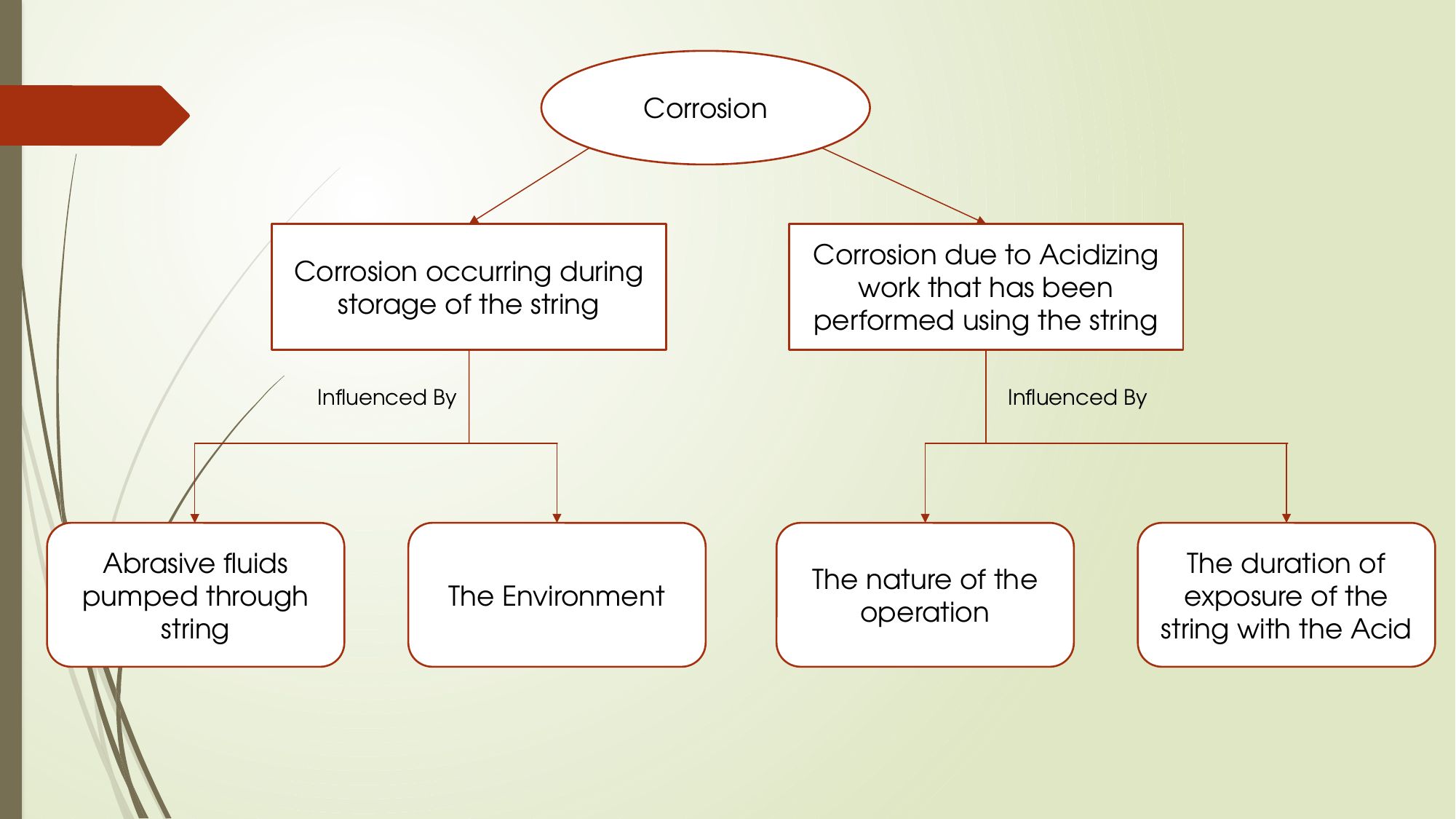

Corrosion
Corrosion occurring during storage of the string
Corrosion due to Acidizing work that has been performed using the string
Influenced By
Influenced By
Abrasive fluids pumped through string
The Environment
The nature of the operation
The duration of exposure of the string with the Acid